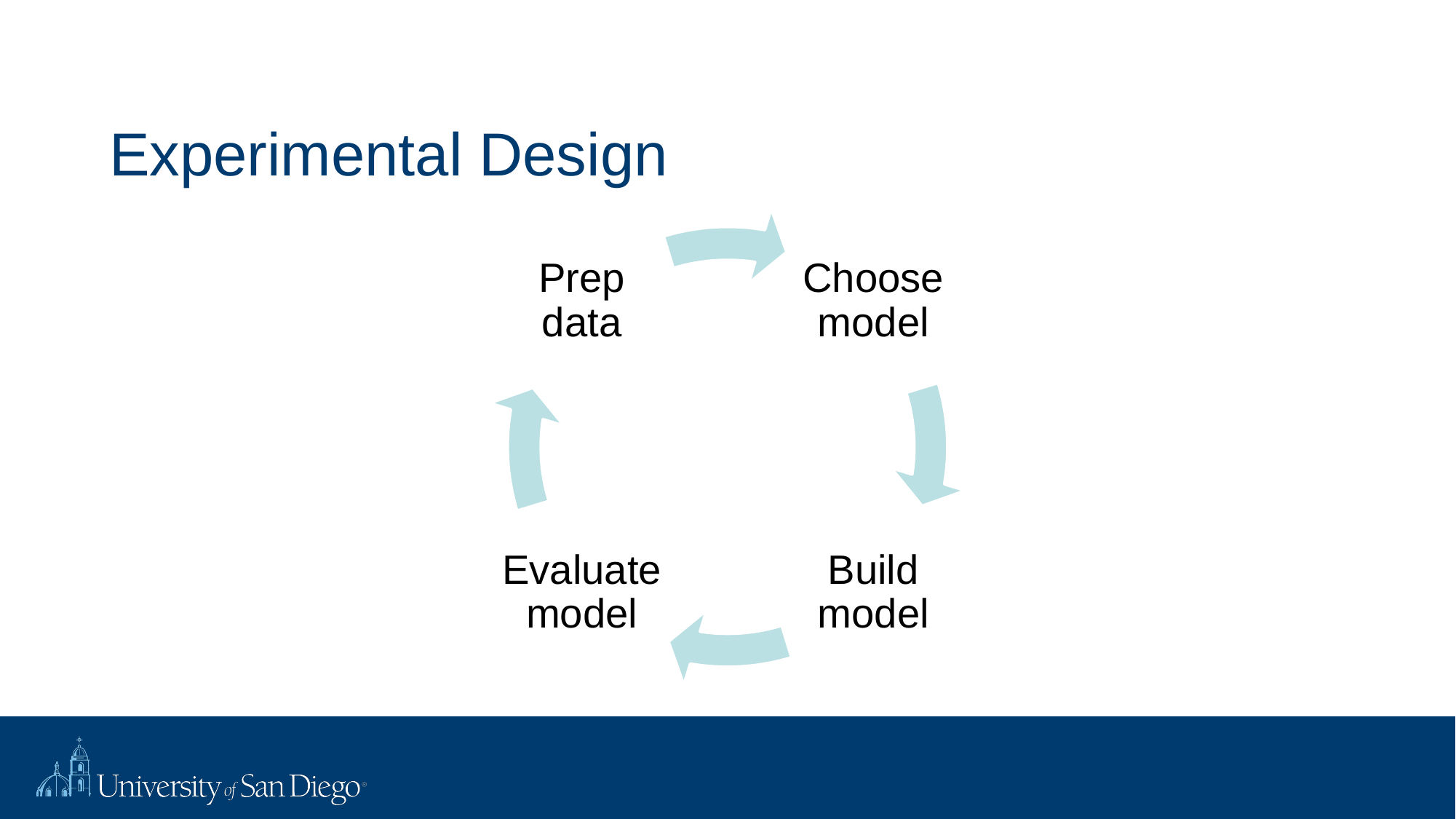

# Experimental Design
Choose model
Build model
Evaluate model
Prep data